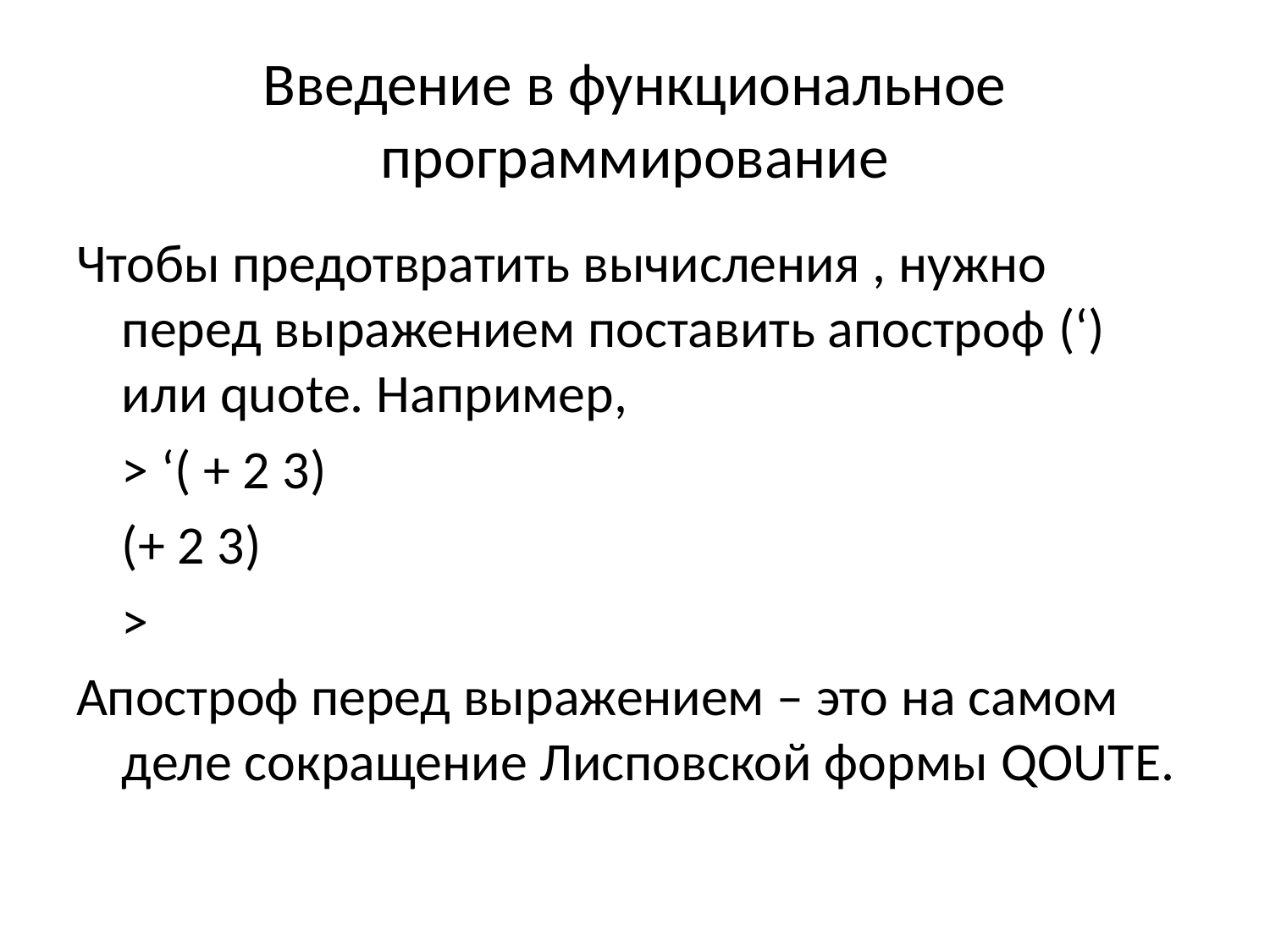

# Введение в функциональное программирование
Чтобы предотвратить вычисления , нужно перед выражением поставить апостроф (‘) или quote. Например,
 	> ‘( + 2 3)
	(+ 2 3)
	>
Апостроф перед выражением – это на самом деле сокращение Лисповской формы QOUTE.